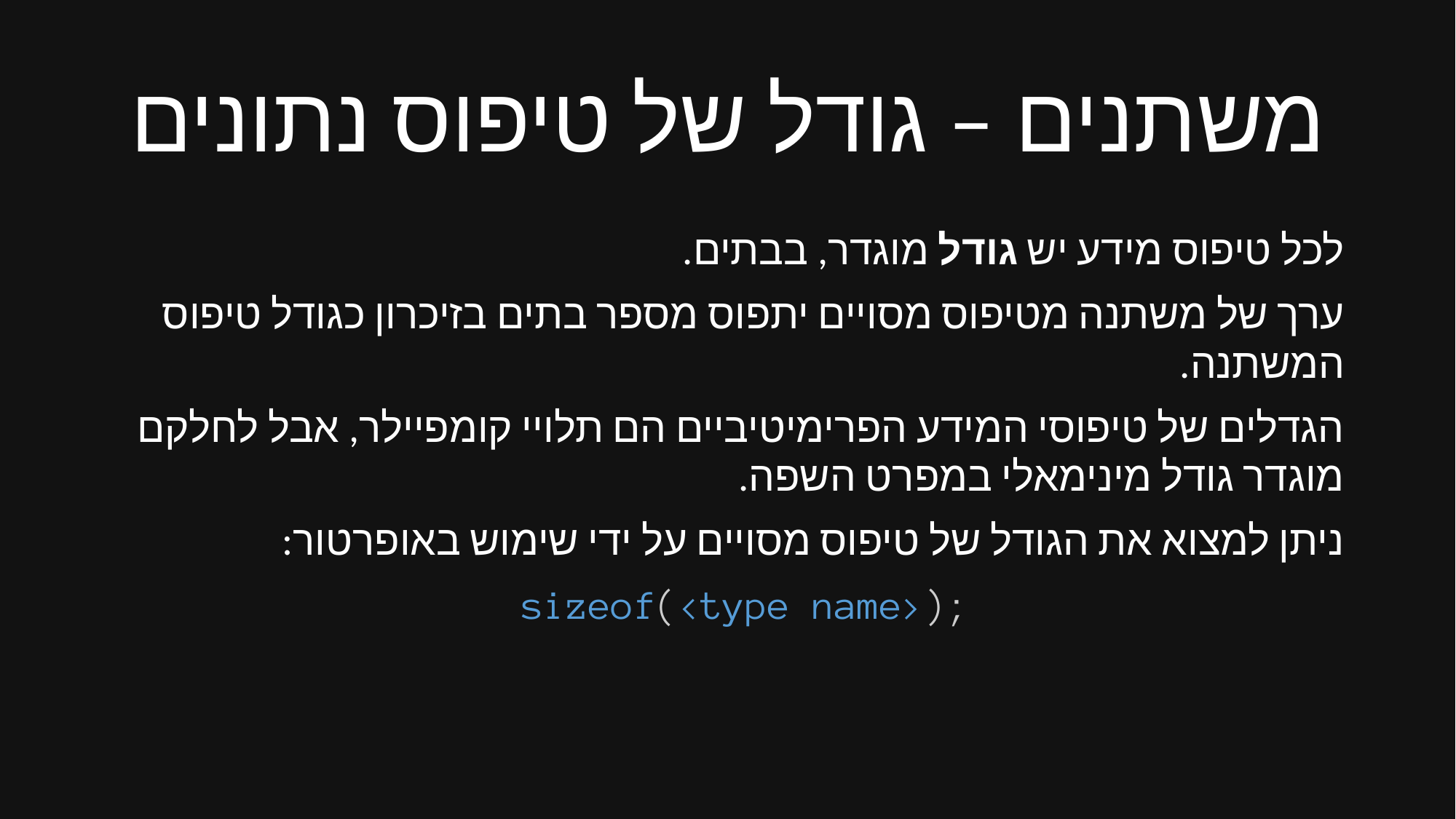

# משתנים – גודל של טיפוס נתונים
לכל טיפוס מידע יש גודל מוגדר, בבתים.
ערך של משתנה מטיפוס מסויים יתפוס מספר בתים בזיכרון כגודל טיפוס המשתנה.
הגדלים של טיפוסי המידע הפרימיטיביים הם תלויי קומפיילר, אבל לחלקם מוגדר גודל מינימאלי במפרט השפה.
ניתן למצוא את הגודל של טיפוס מסויים על ידי שימוש באופרטור:
  sizeof(<type name>);